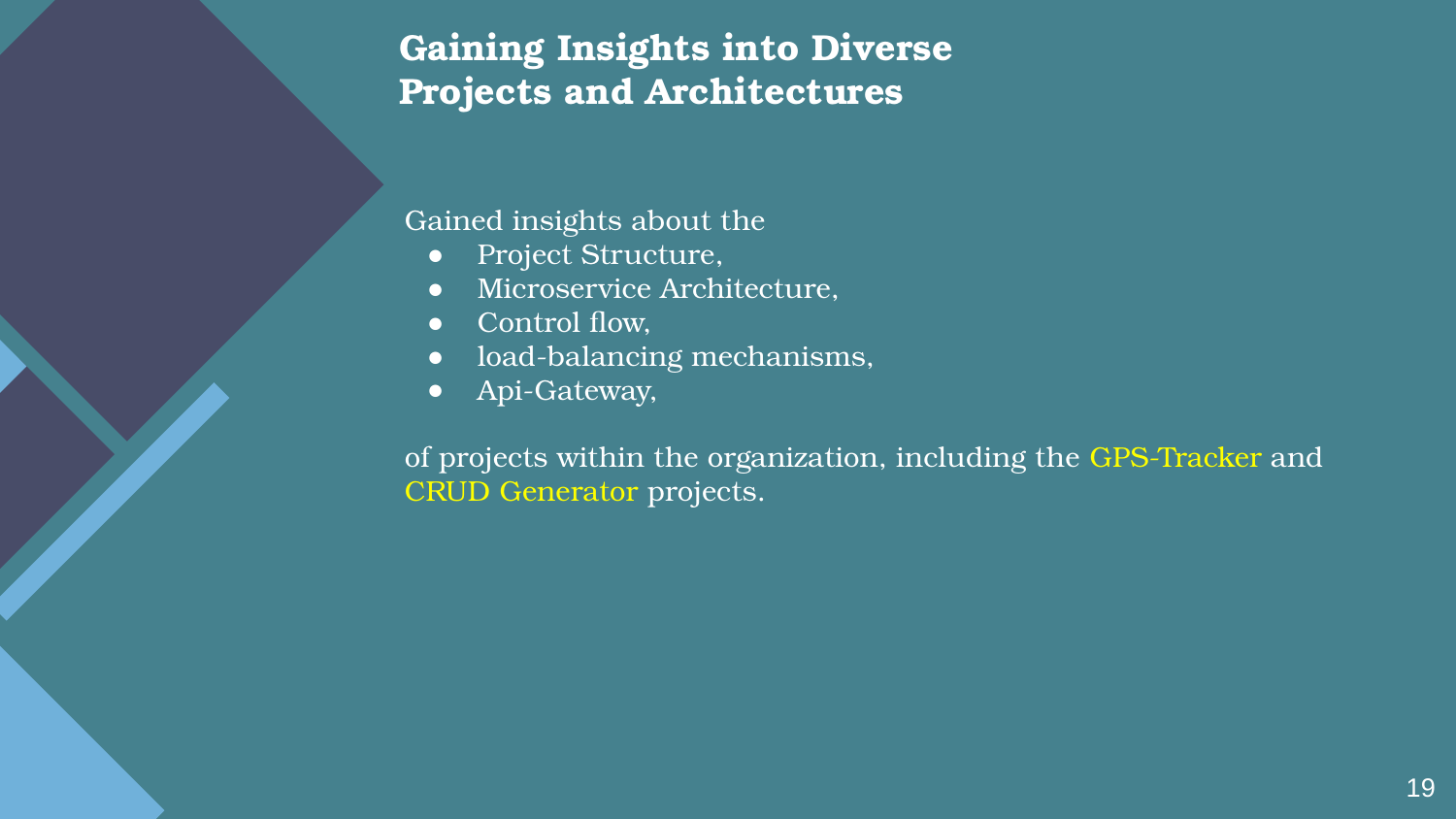

Gaining Insights into Diverse Projects and Architectures
Gained insights about the
Project Structure,
Microservice Architecture,
Control flow,
load-balancing mechanisms,
Api-Gateway,

of projects within the organization, including the GPS-Tracker and CRUD Generator projects.
19